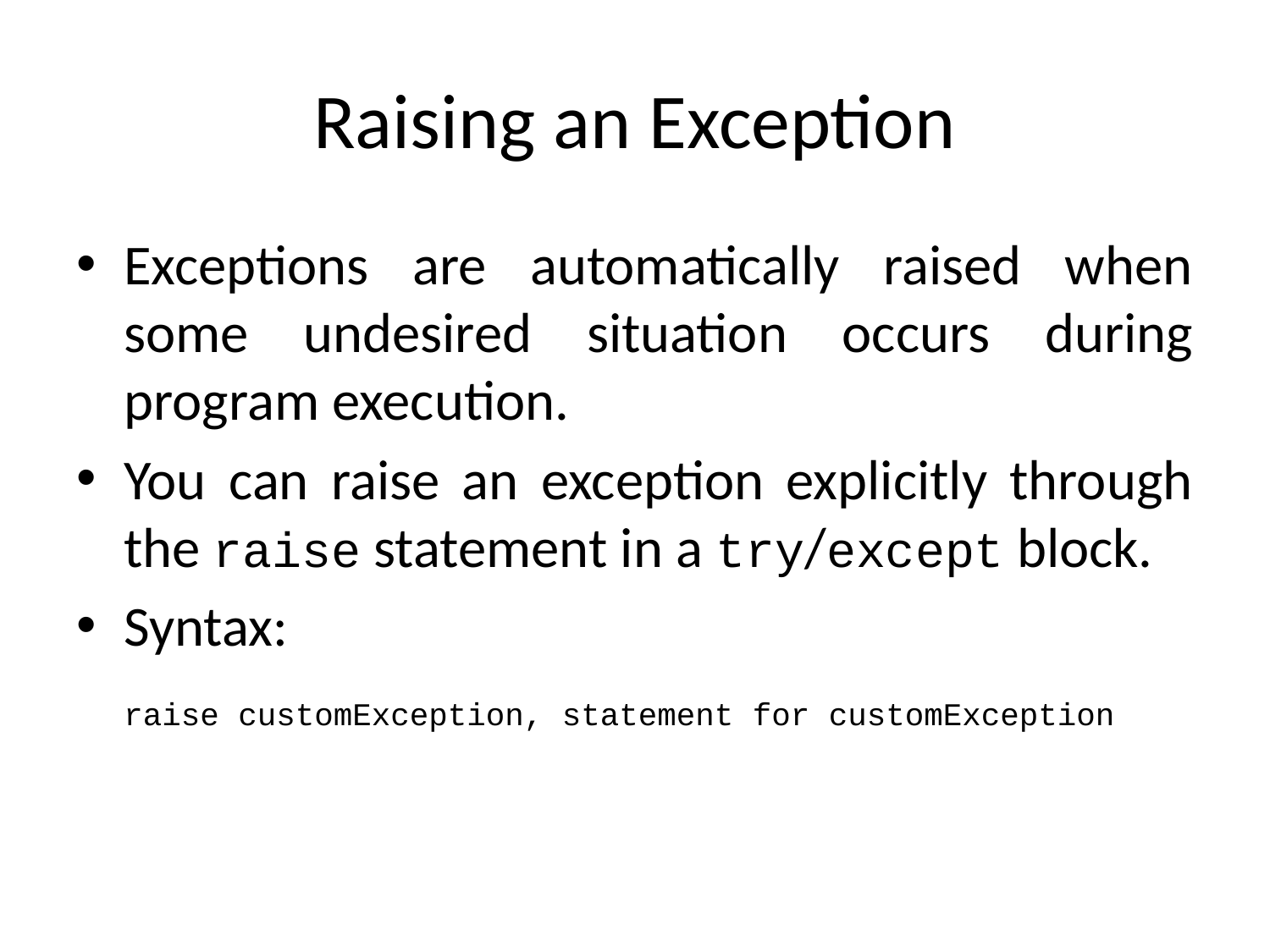

# Raising an Exception
Exceptions are automatically raised when some undesired situation occurs during program execution.
You can raise an exception explicitly through the raise statement in a try/except block.
Syntax:
	raise customException, statement for customException